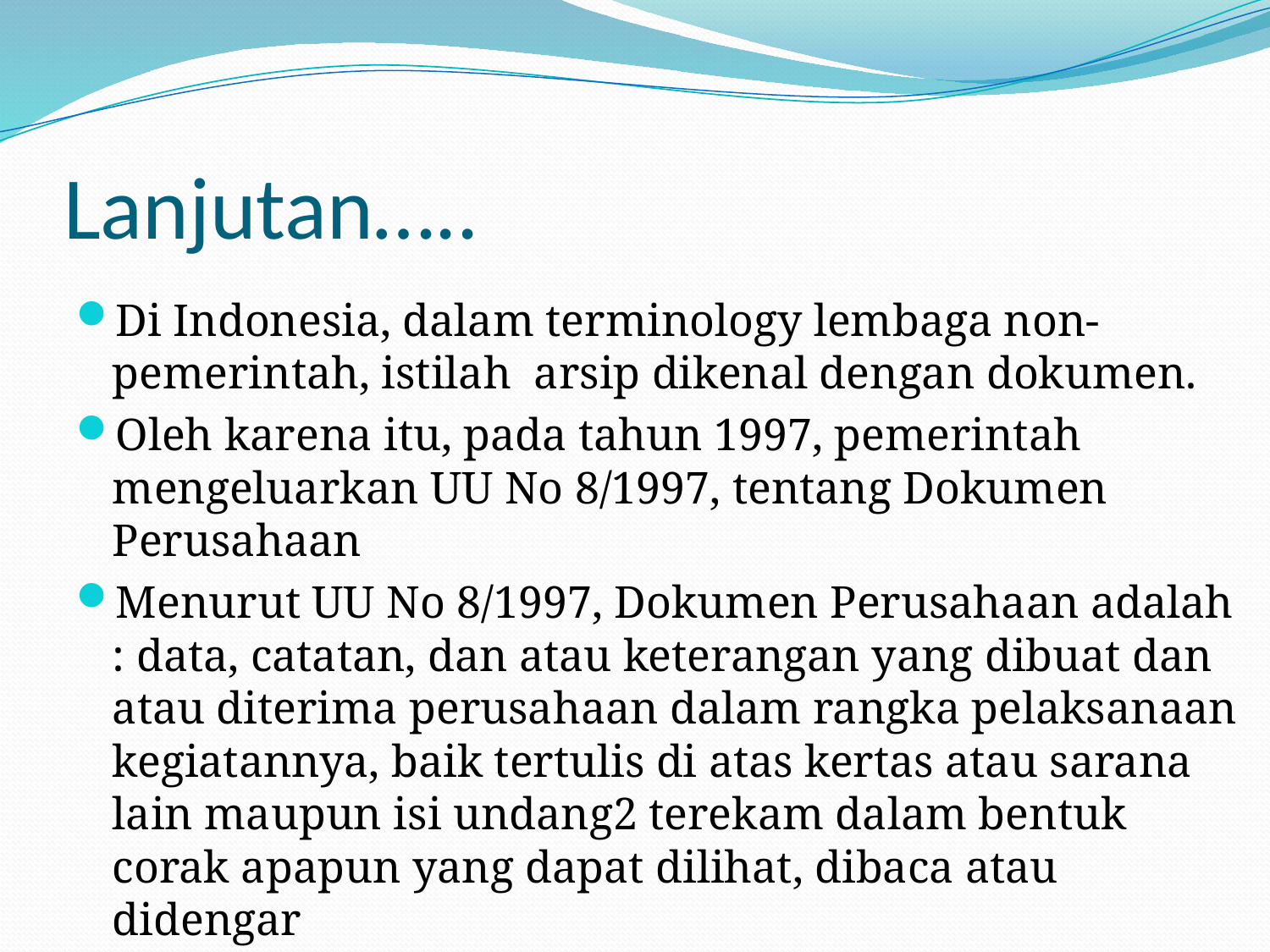

# Lanjutan…..
Di Indonesia, dalam terminology lembaga non-pemerintah, istilah  arsip dikenal dengan dokumen.
Oleh karena itu, pada tahun 1997, pemerintah mengeluarkan UU No 8/1997, tentang Dokumen Perusahaan
Menurut UU No 8/1997, Dokumen Perusahaan adalah : data, catatan, dan atau keterangan yang dibuat dan atau diterima perusahaan dalam rangka pelaksanaan kegiatannya, baik tertulis di atas kertas atau sarana lain maupun isi undang2 terekam dalam bentuk corak apapun yang dapat dilihat, dibaca atau didengar